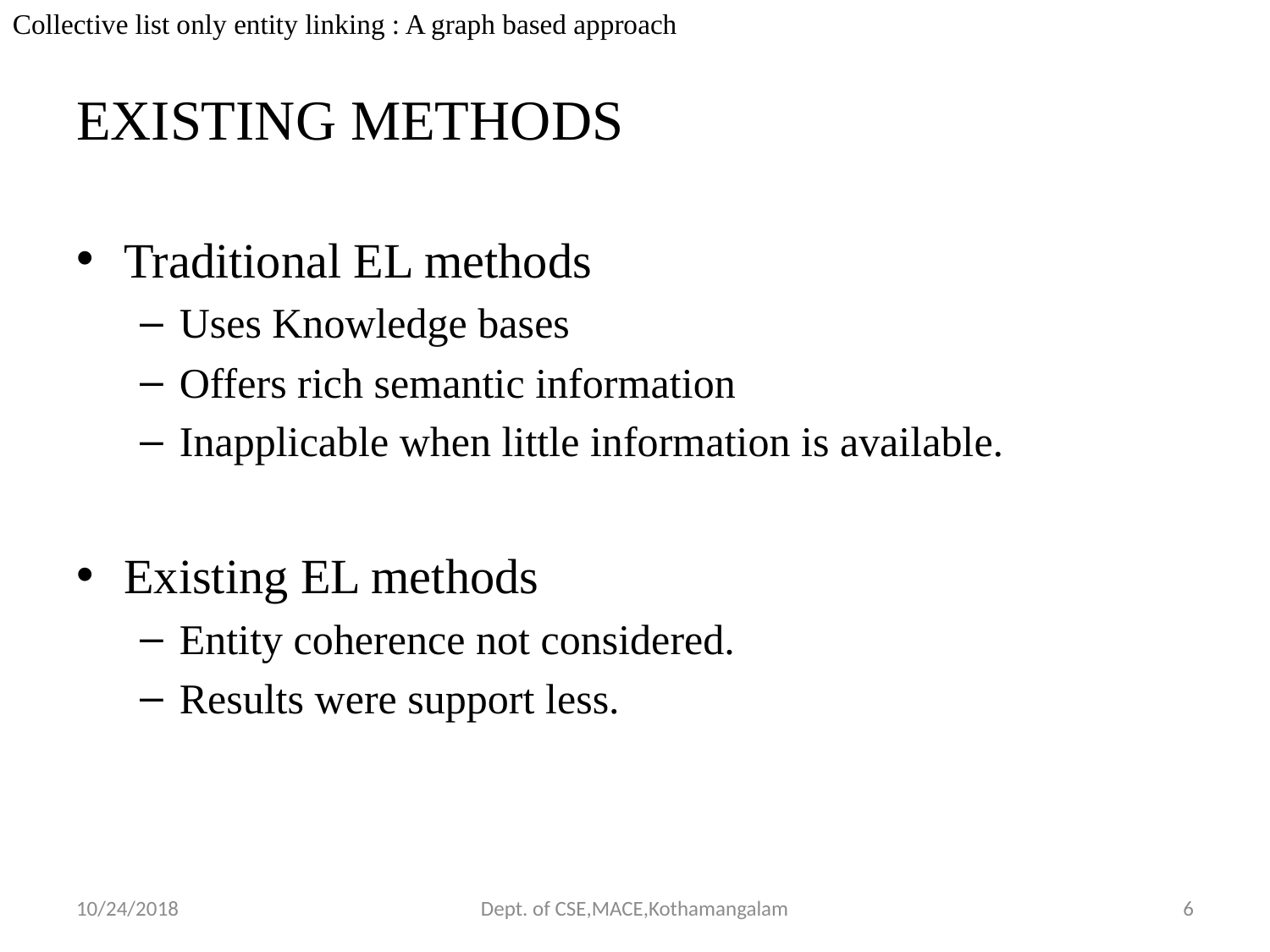

Collective list only entity linking : A graph based approach
# EXISTING METHODS
Traditional EL methods
Uses Knowledge bases
Offers rich semantic information
Inapplicable when little information is available.

Existing EL methods
Entity coherence not considered.
Results were support less.

10/24/2018
Dept. of CSE,MACE,Kothamangalam
6